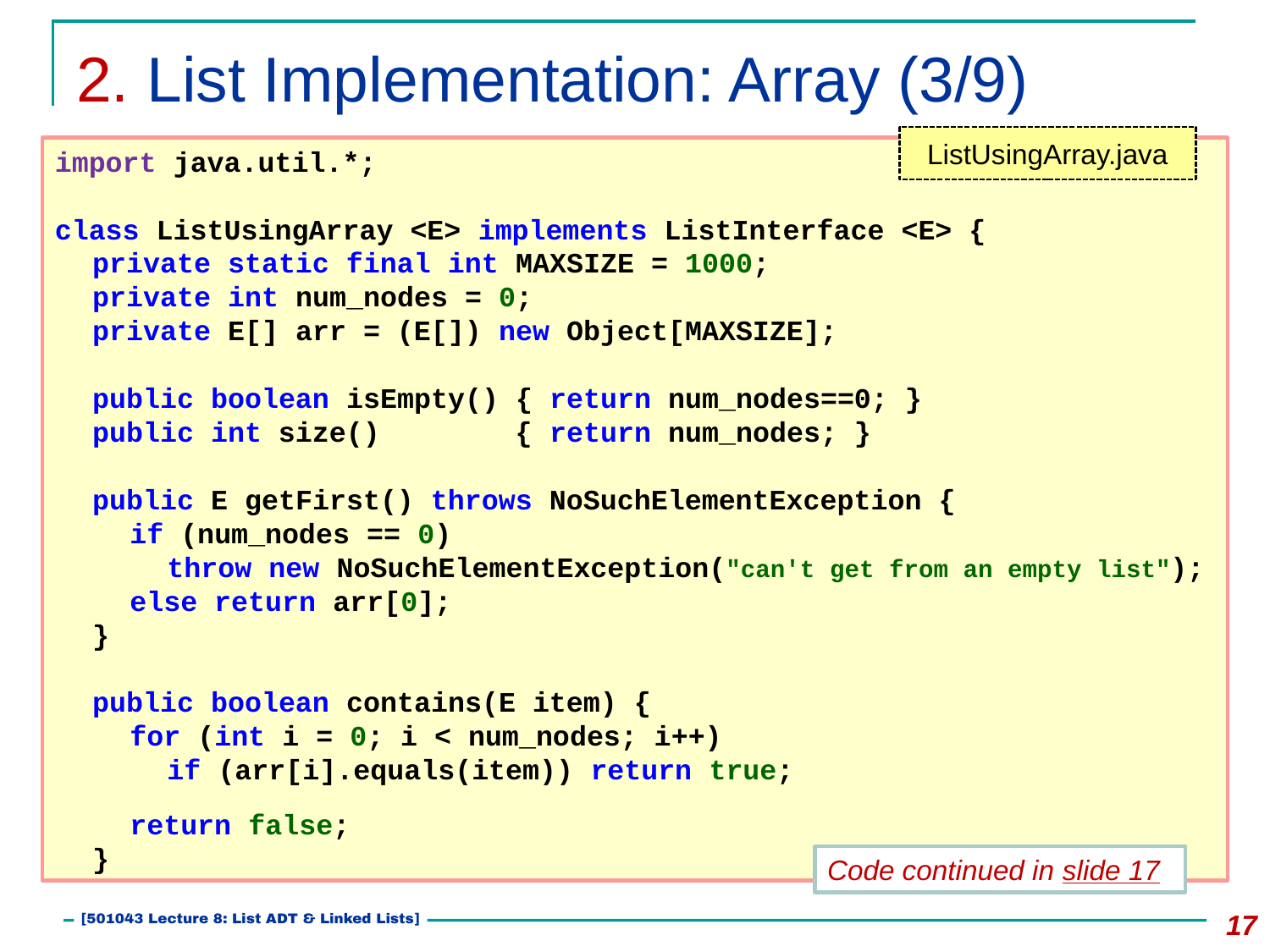

# 2. List Implementation: Array (3/9)
ListUsingArray.java
import java.util.*;

class ListUsingArray <E> implements ListInterface <E> {
	private static final int MAXSIZE = 1000;
	private int num_nodes = 0;
	private E[] arr = (E[]) new Object[MAXSIZE];

	public boolean isEmpty() { return num_nodes==0; }
	public int size()        { return num_nodes; }

	public E getFirst() throws NoSuchElementException {
		if (num_nodes == 0)
			throw new NoSuchElementException("can't get from an empty list");
		else return arr[0];
	}

	public boolean contains(E item) {
		for (int i = 0; i < num_nodes; i++)
			if (arr[i].equals(item)) return true;

		return false;
	}
Code continued in slide 17
17
[501043 Lecture 8: List ADT & Linked Lists]